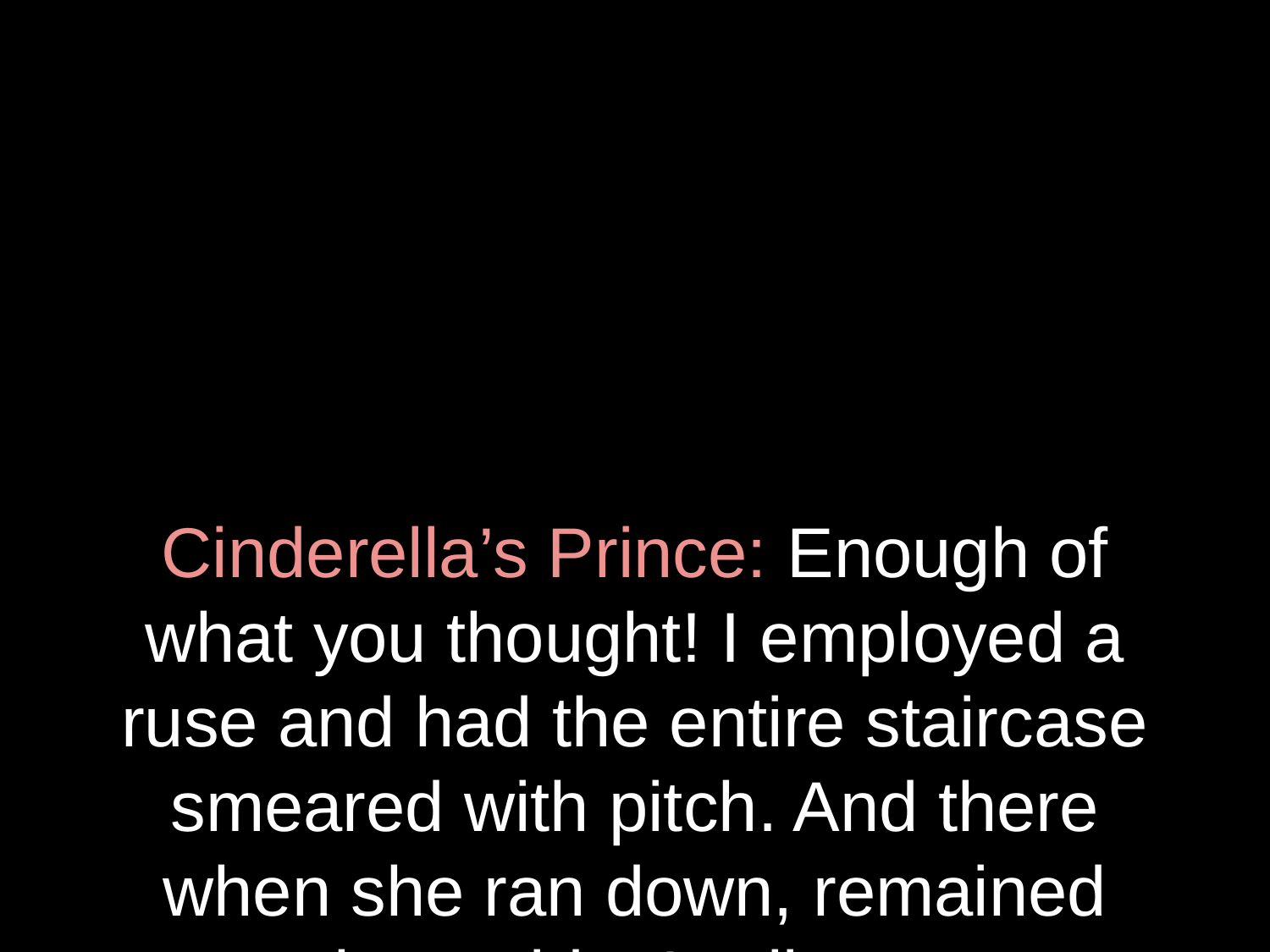

# Cinderella’s Prince: Enough of what you thought! I employed a ruse and had the entire staircase smeared with pitch. And there when she ran down, remained the maiden’s slipper.